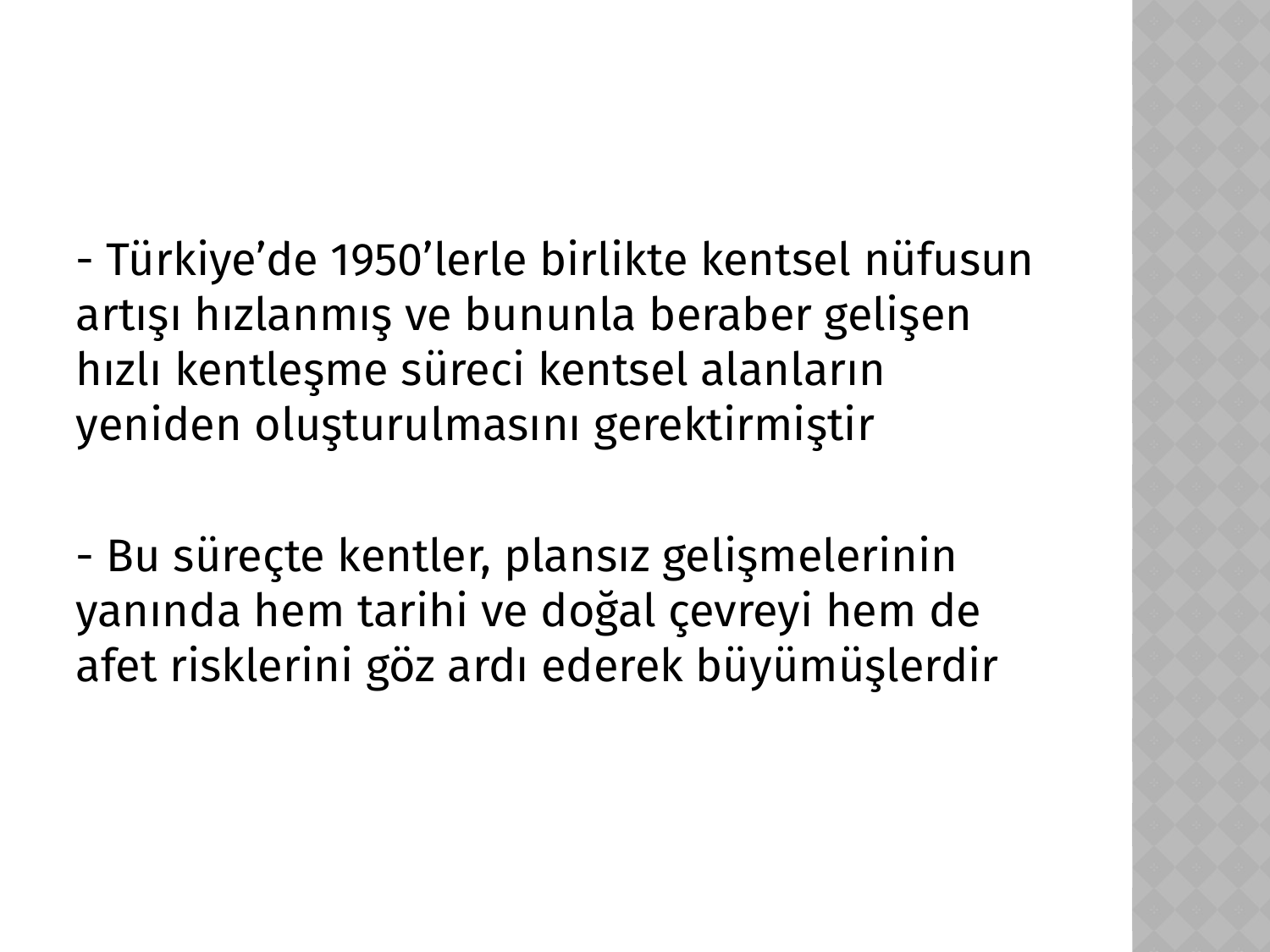

- Türkiye’de 1950’lerle birlikte kentsel nüfusun artışı hızlanmış ve bununla beraber gelişen hızlı kentleşme süreci kentsel alanların yeniden oluşturulmasını gerektirmiştir

- Bu süreçte kentler, plansız gelişmelerinin yanında hem tarihi ve doğal çevreyi hem de afet risklerini göz ardı ederek büyümüşlerdir